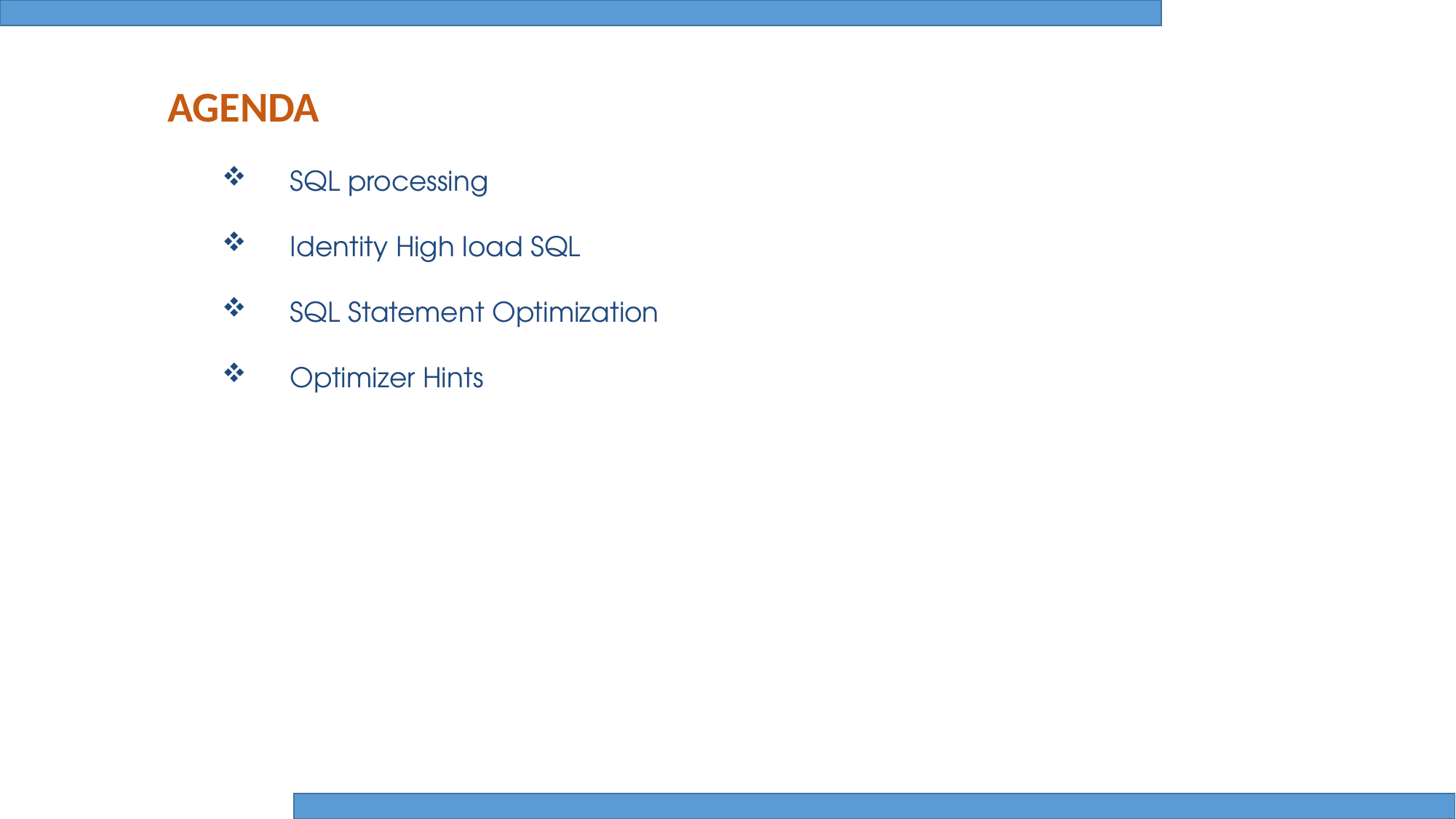

AGENDA

SQL processing

Identity High load SQL

SQL Statement Optimization

Optimizer Hints